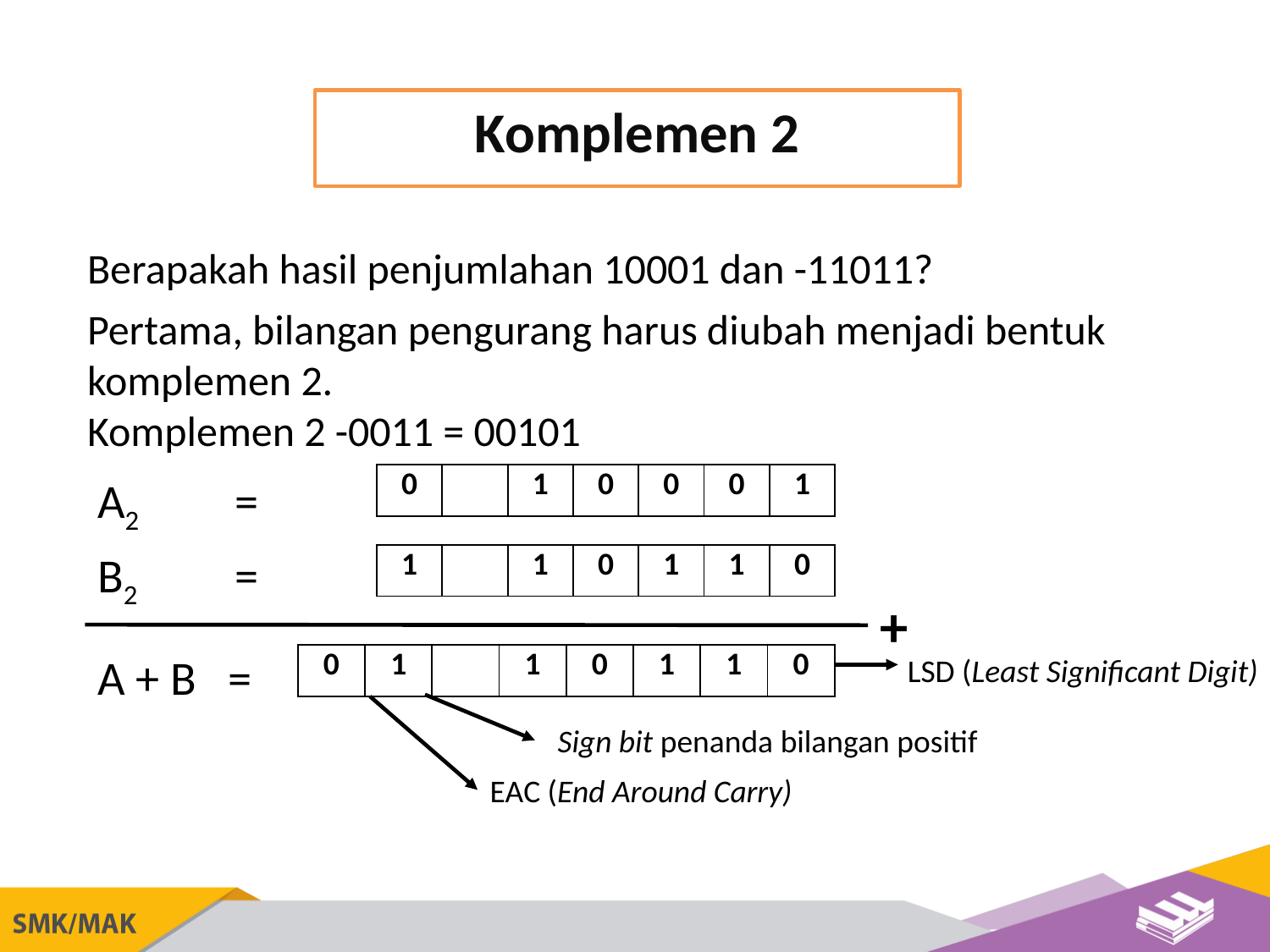

Komplemen 2
Berapakah hasil penjumlahan 10001 dan -11011?

Pertama, bilangan pengurang harus diubah menjadi bentuk komplemen 2.
Komplemen 2 -0011 = 00101
A2	 =
B2 	 =

A + B   =
| 0 |  | 1 | 0 | 0 | 0 | 1 |
| --- | --- | --- | --- | --- | --- | --- |
| 1 |  | 1 | 0 | 1 | 1 | 0 |
| --- | --- | --- | --- | --- | --- | --- |
+
| 0 | 1 |  | 1 | 0 | 1 | 1 | 0 |
| --- | --- | --- | --- | --- | --- | --- | --- |
LSD (Least Significant Digit)
Sign bit penanda bilangan positif
EAC (End Around Carry)